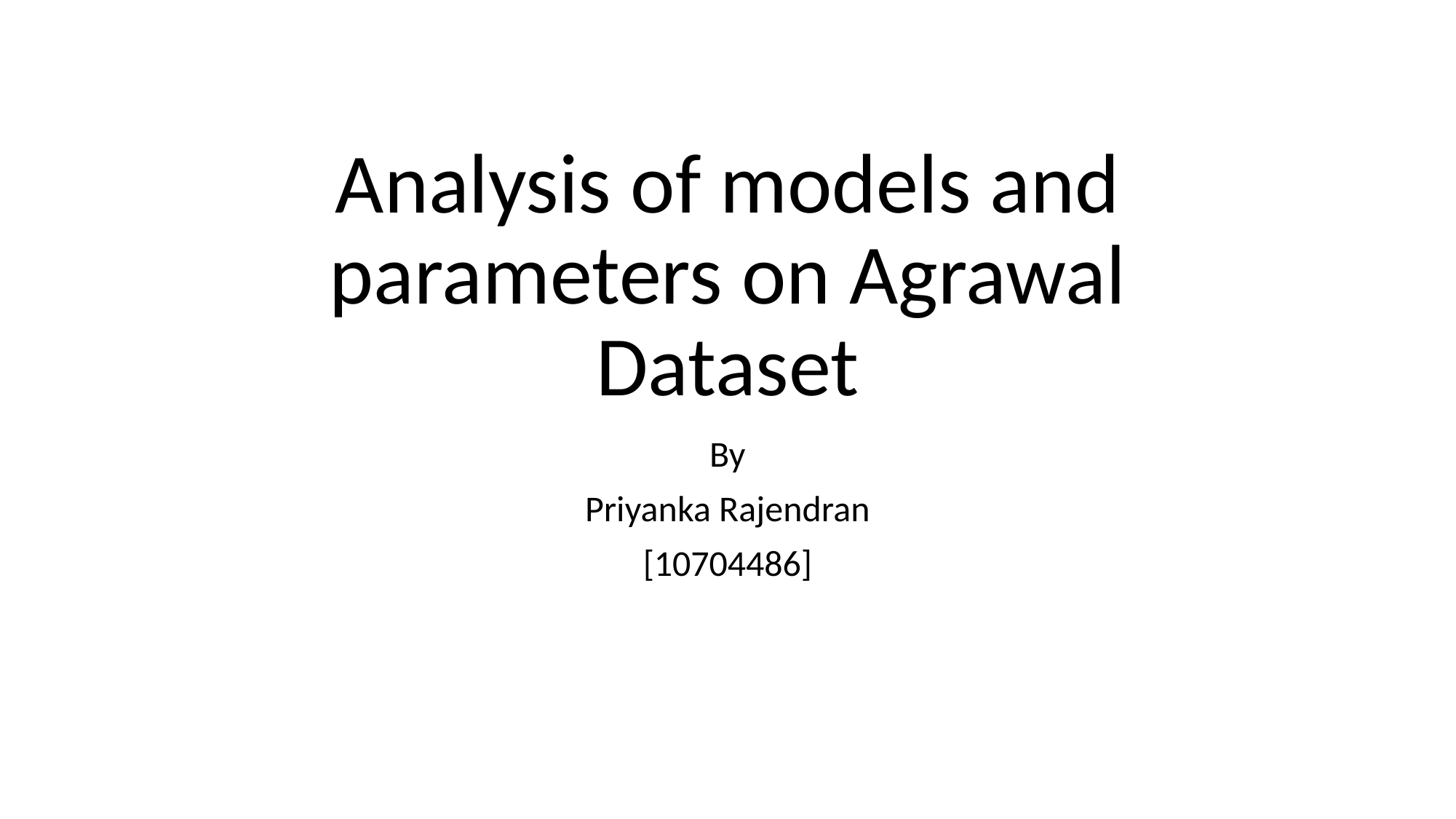

# Analysis of models and parameters on Agrawal Dataset
By
Priyanka Rajendran
[10704486]